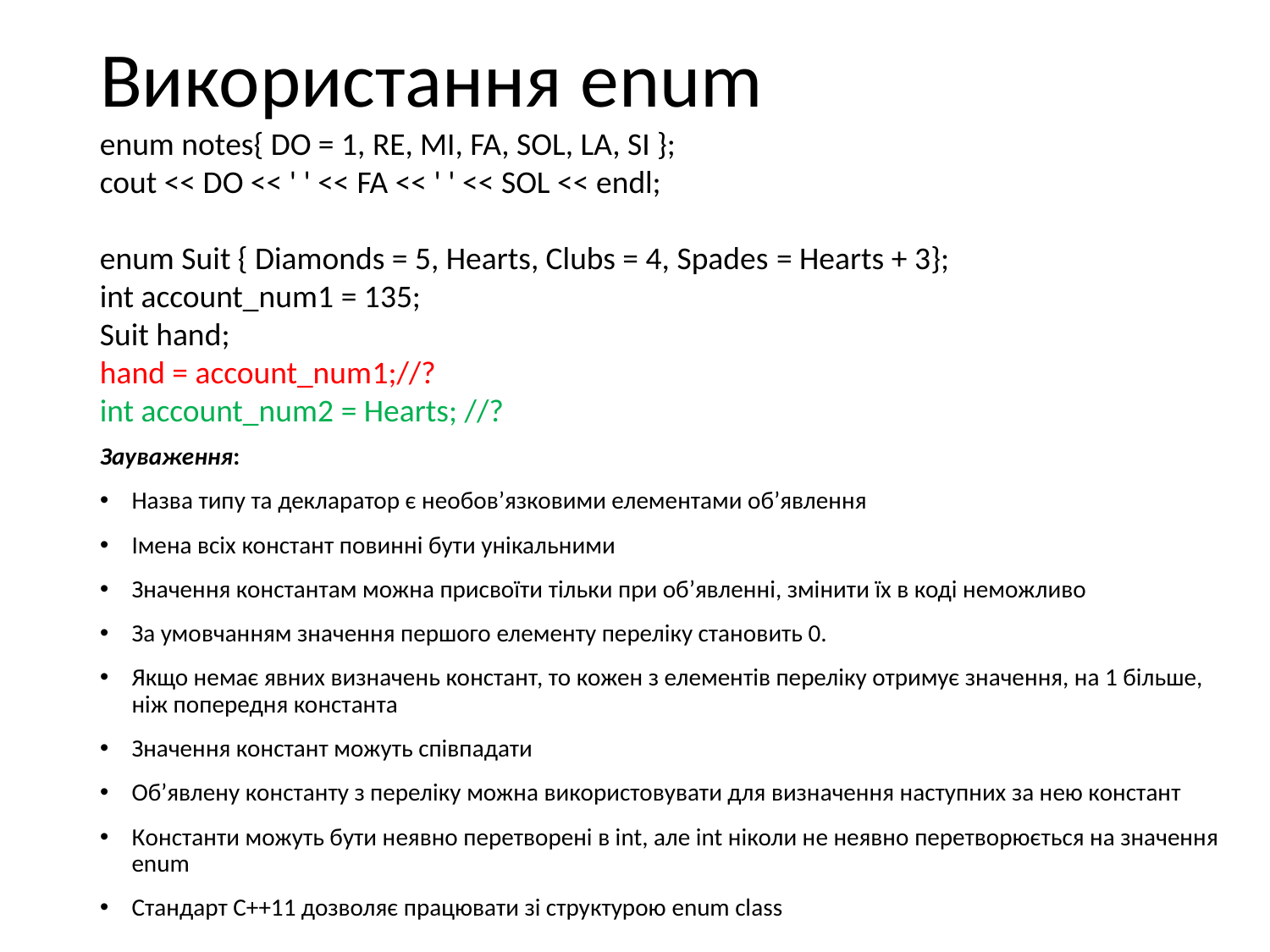

# Використання enum
enum notes{ DO = 1, RE, MI, FA, SOL, LA, SI };
cout << DO << ' ' << FA << ' ' << SOL << endl;

enum Suit { Diamonds = 5, Hearts, Clubs = 4, Spades = Hearts + 3};
int account_num1 = 135;
Suit hand;
hand = account_num1;//?
int account_num2 = Hearts; //?
Зауваження:
Назва типу та декларатор є необов’язковими елементами об’явлення
Імена всіх констант повинні бути унікальними
Значення константам можна присвоїти тільки при об’явленні, змінити їх в коді неможливо
За умовчанням значення першого елементу переліку становить 0.
Якщо немає явних визначень констант, то кожен з елементів переліку отримує значення, на 1 більше, ніж попередня константа
Значення констант можуть співпадати
Об’явлену константу з переліку можна використовувати для визначення наступних за нею констант
Константи можуть бути неявно перетворені в int, але int ніколи не неявно перетворюється на значення enum
Стандарт С++11 дозволяє працювати зі структурою enum class